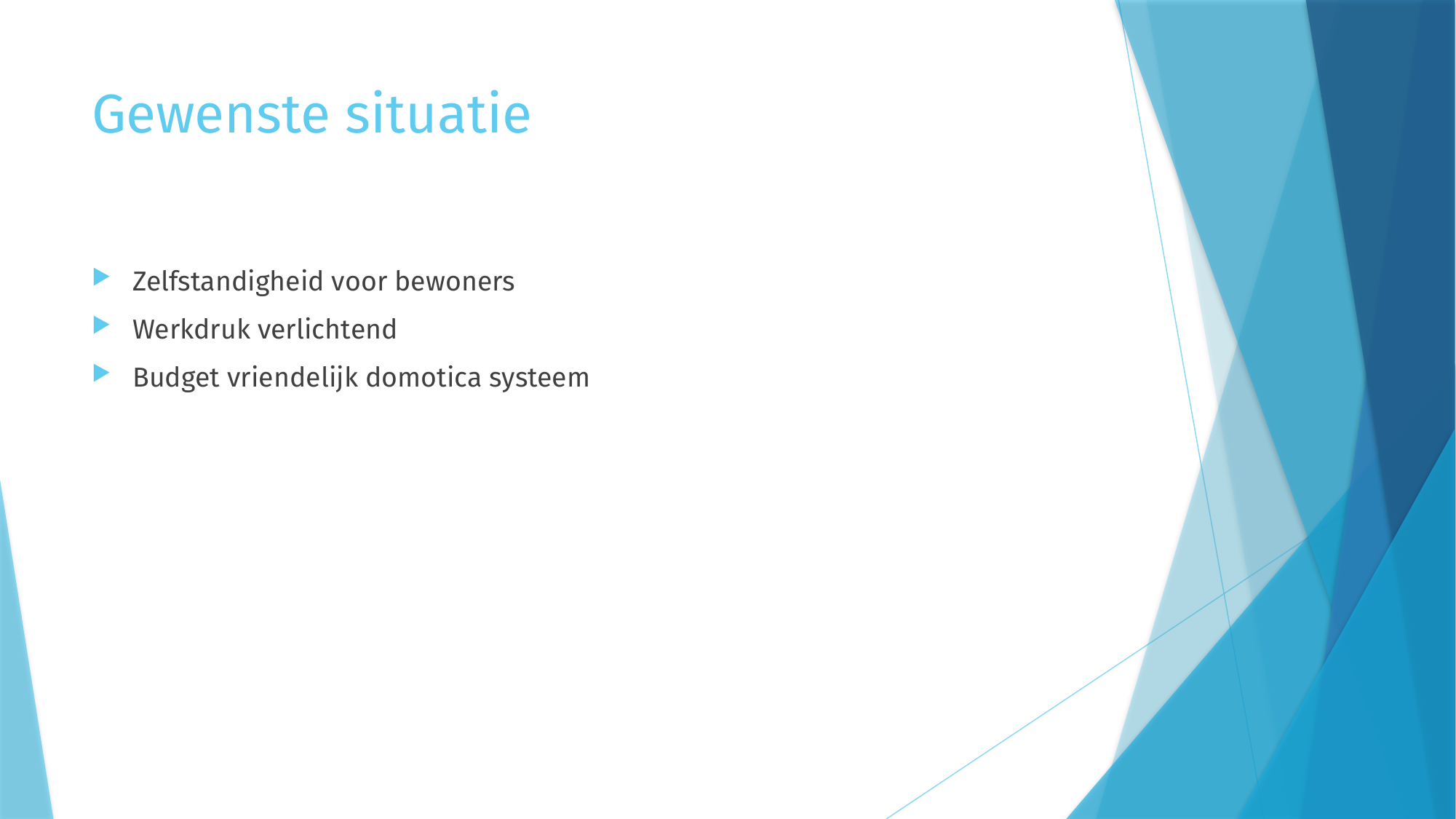

# Gewenste situatie
Zelfstandigheid voor bewoners
Werkdruk verlichtend
Budget vriendelijk domotica systeem